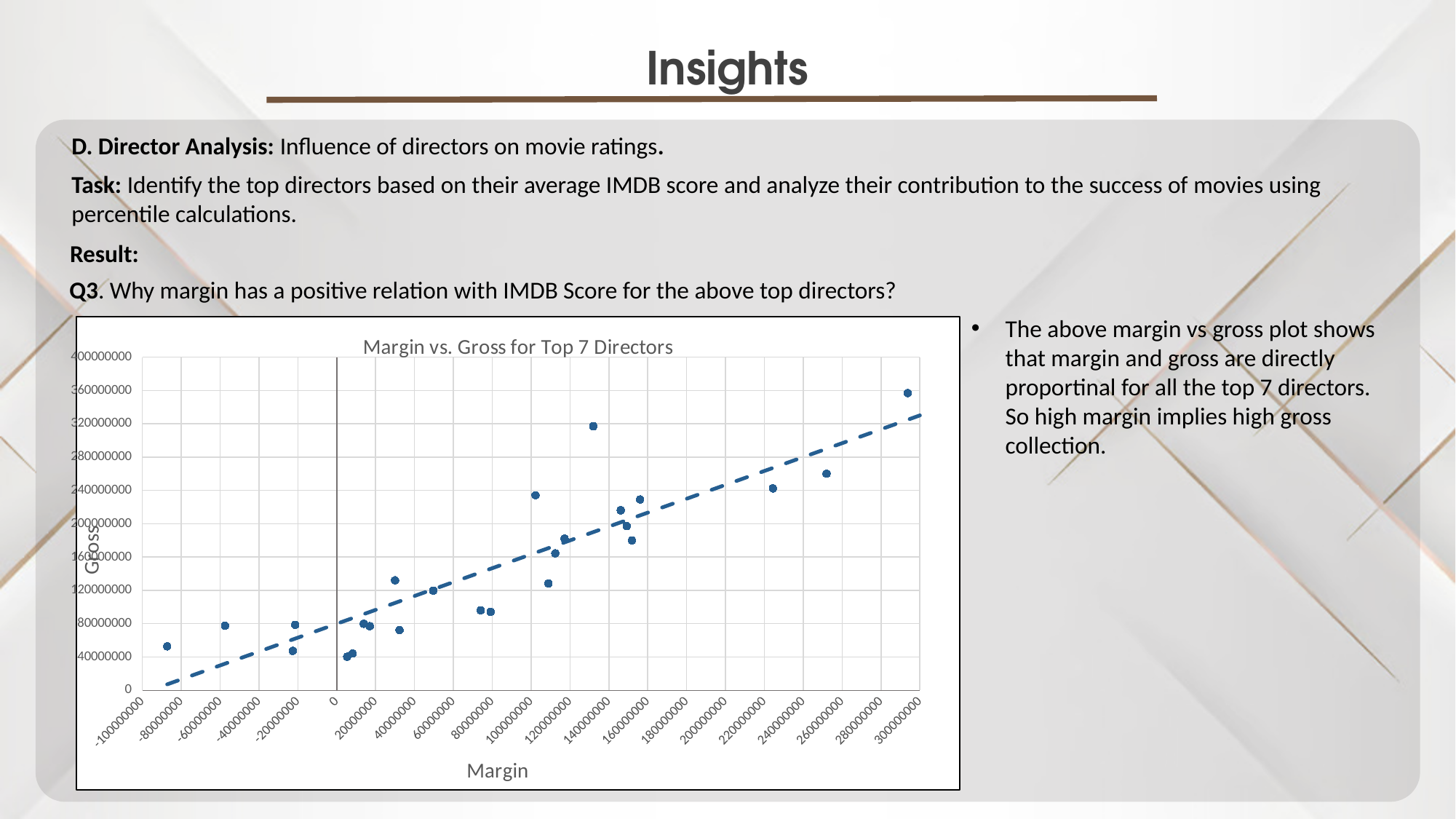

Insights

D. Director Analysis: Influence of directors on movie ratings.
Task: Identify the top directors based on their average IMDB score and analyze their contribution to the success of movies using percentile calculations.
Result:
Q3. Why margin has a positive relation with IMDB Score for the above top directors?
The above margin vs gross plot shows that margin and gross are directly proportinal for all the top 7 directors. So high margin implies high gross collection.

### Chart: Margin vs. Gross for Top 7 Directors

| Category | Clint Eastwood | David Fincher | Martin Scorsese | Peter Jackson | Richard Linklater | Robert Zemeckis | Steven Spielberg |
|---|---|---|---|---|---|---|---|